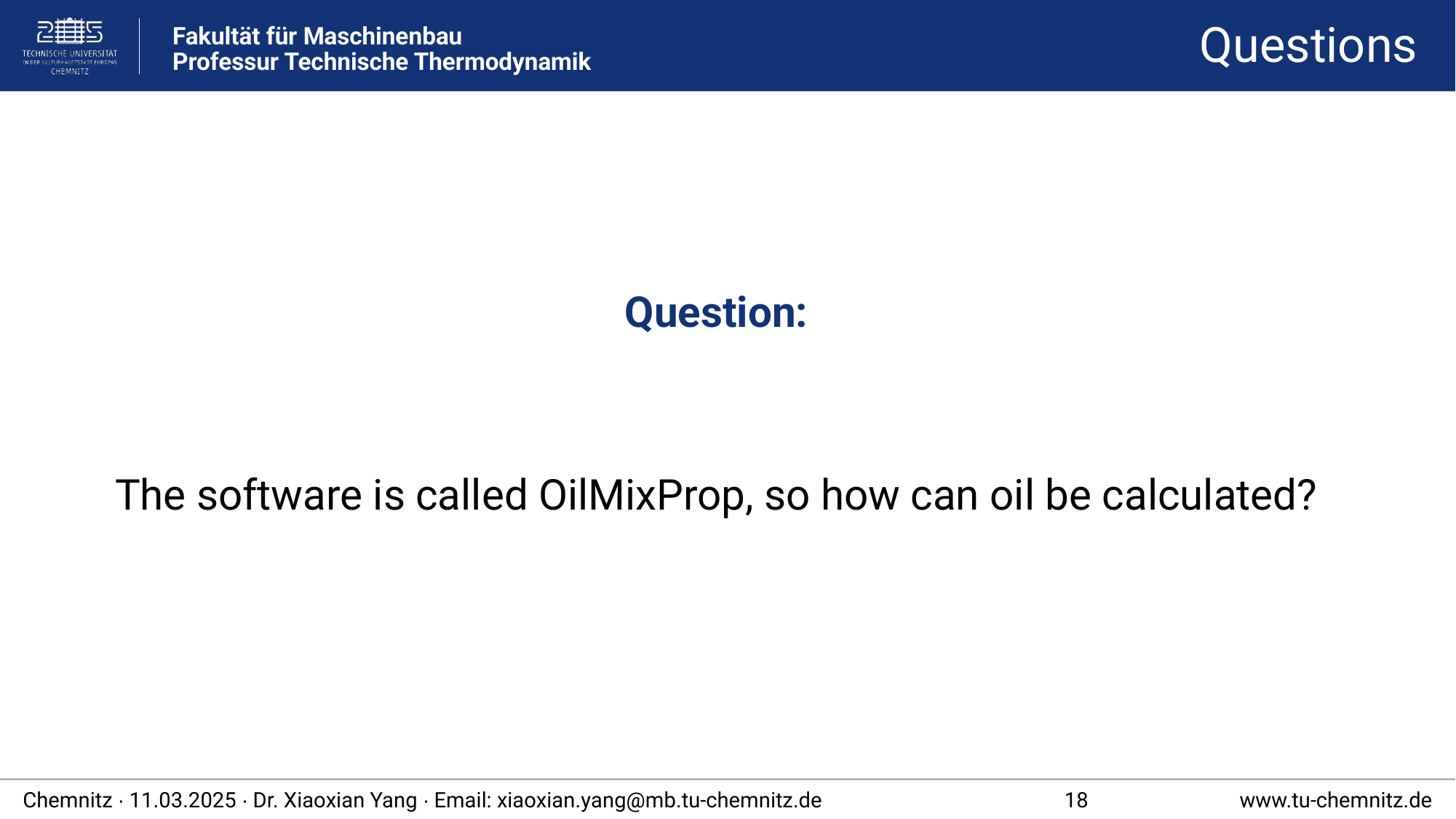

Questions

Question:

The software is called OilMixProp, so how can oil be calculated?